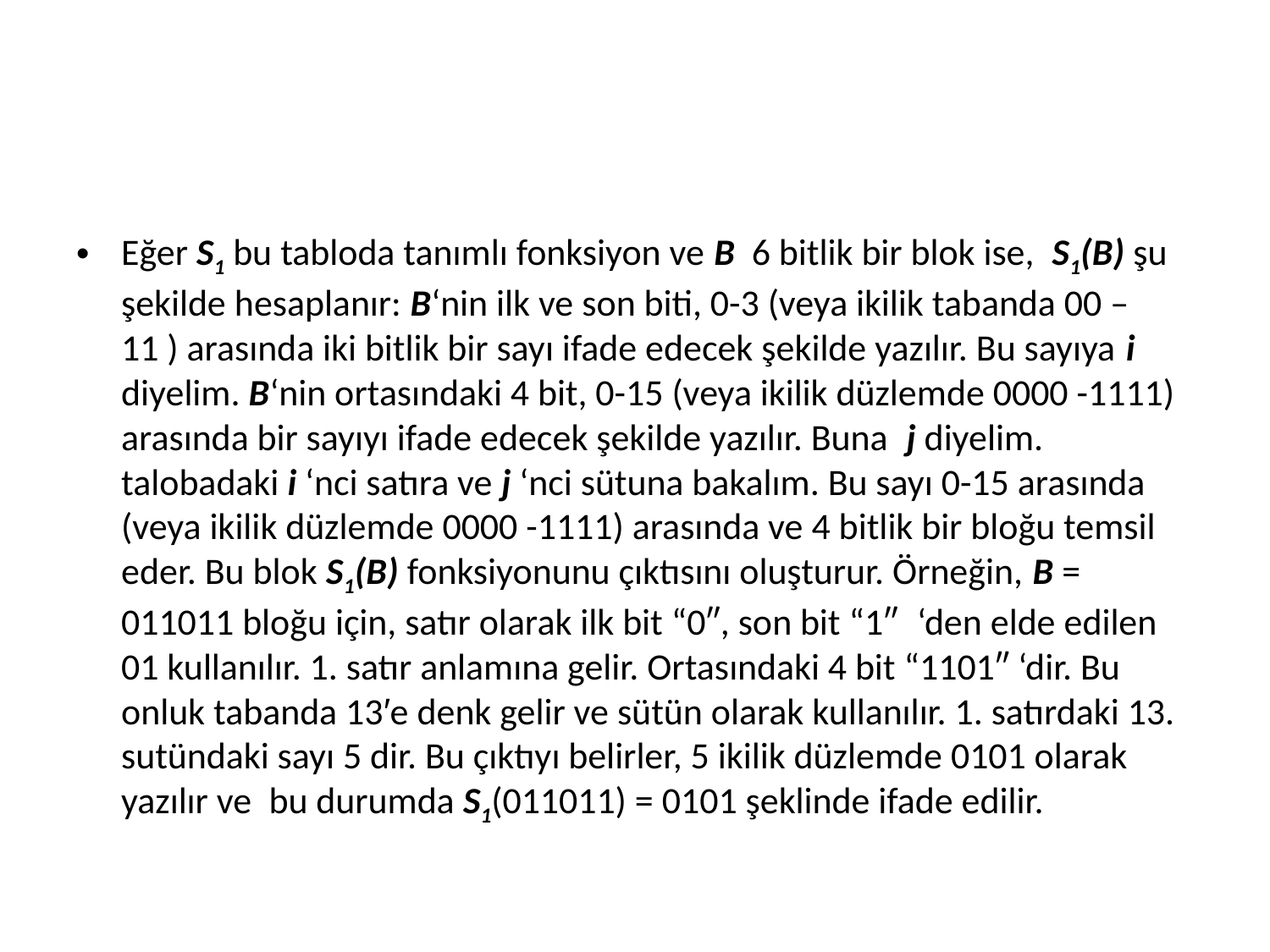

#
Eğer S1 bu tabloda tanımlı fonksiyon ve B  6 bitlik bir blok ise,  S1(B) şu şekilde hesaplanır: B‘nin ilk ve son biti, 0-3 (veya ikilik tabanda 00 – 11 ) arasında iki bitlik bir sayı ifade edecek şekilde yazılır. Bu sayıya i  diyelim. B‘nin ortasındaki 4 bit, 0-15 (veya ikilik düzlemde 0000 -1111) arasında bir sayıyı ifade edecek şekilde yazılır. Buna  j diyelim. talobadaki i ‘nci satıra ve j ‘nci sütuna bakalım. Bu sayı 0-15 arasında (veya ikilik düzlemde 0000 -1111) arasında ve 4 bitlik bir bloğu temsil eder. Bu blok S1(B) fonksiyonunu çıktısını oluşturur. Örneğin, B = 011011 bloğu için, satır olarak ilk bit “0″, son bit “1″  ‘den elde edilen 01 kullanılır. 1. satır anlamına gelir. Ortasındaki 4 bit “1101″ ‘dir. Bu onluk tabanda 13′e denk gelir ve sütün olarak kullanılır. 1. satırdaki 13. sutündaki sayı 5 dir. Bu çıktıyı belirler, 5 ikilik düzlemde 0101 olarak yazılır ve  bu durumda S1(011011) = 0101 şeklinde ifade edilir.